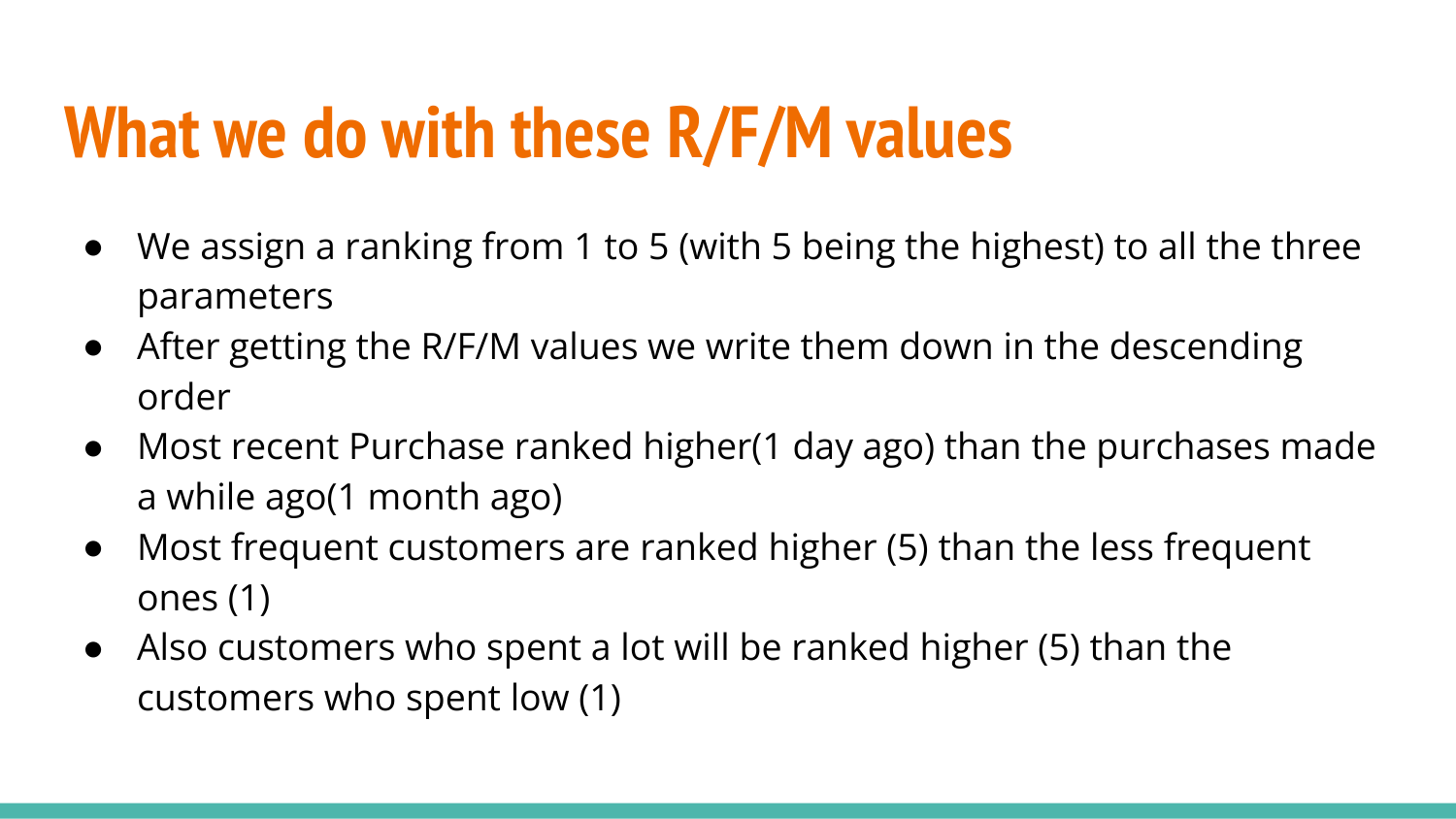

# What we do with these R/F/M values
We assign a ranking from 1 to 5 (with 5 being the highest) to all the three parameters
After getting the R/F/M values we write them down in the descending order
Most recent Purchase ranked higher(1 day ago) than the purchases made a while ago(1 month ago)
Most frequent customers are ranked higher (5) than the less frequent ones (1)
Also customers who spent a lot will be ranked higher (5) than the customers who spent low (1)